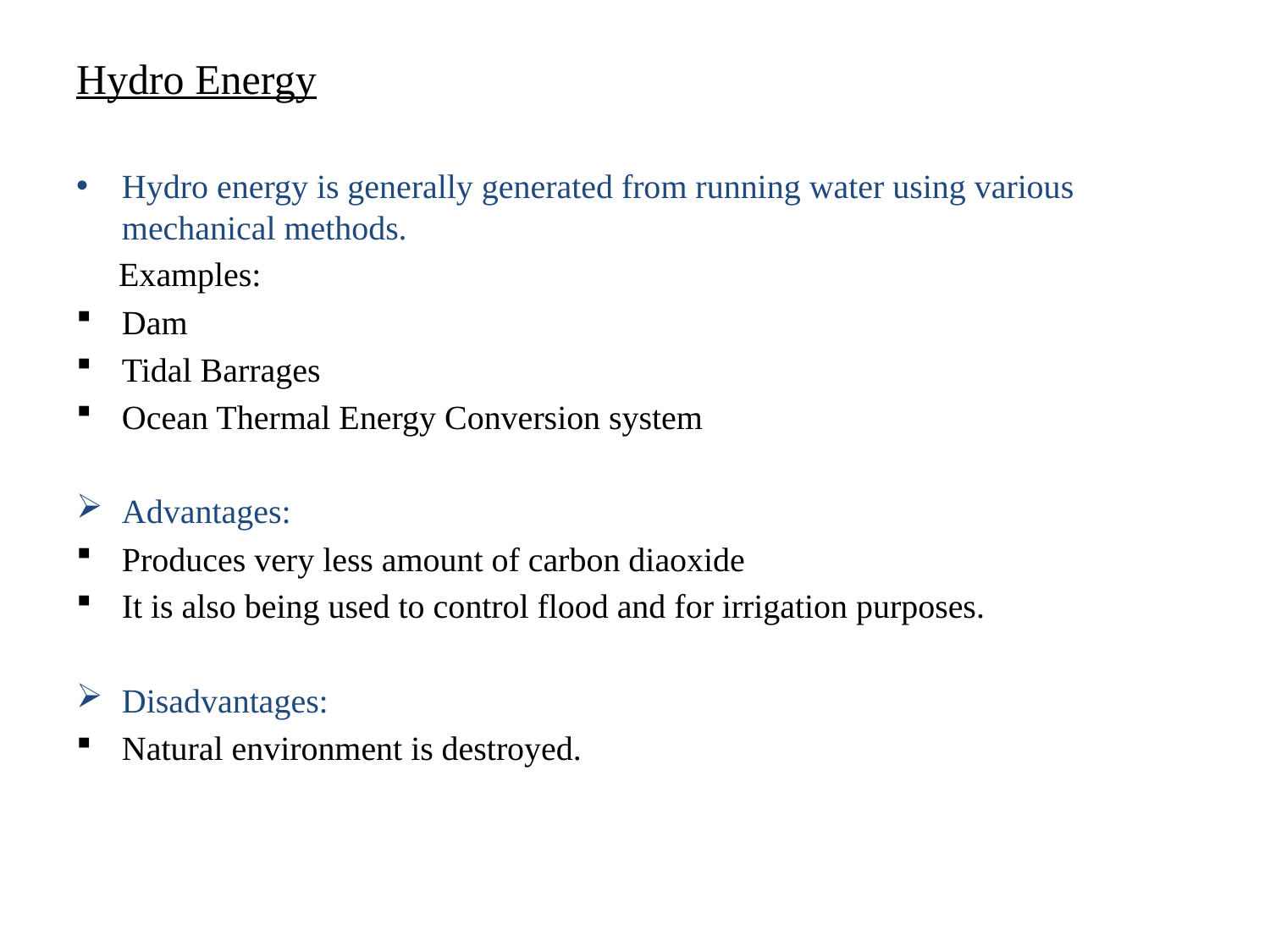

# Hydro Energy
Hydro energy is generally generated from running water using various mechanical methods.
     Examples:
Dam
Tidal Barrages
Ocean Thermal Energy Conversion system

Advantages:
Produces very less amount of carbon diaoxide
It is also being used to control flood and for irrigation purposes.

Disadvantages:
Natural environment is destroyed.